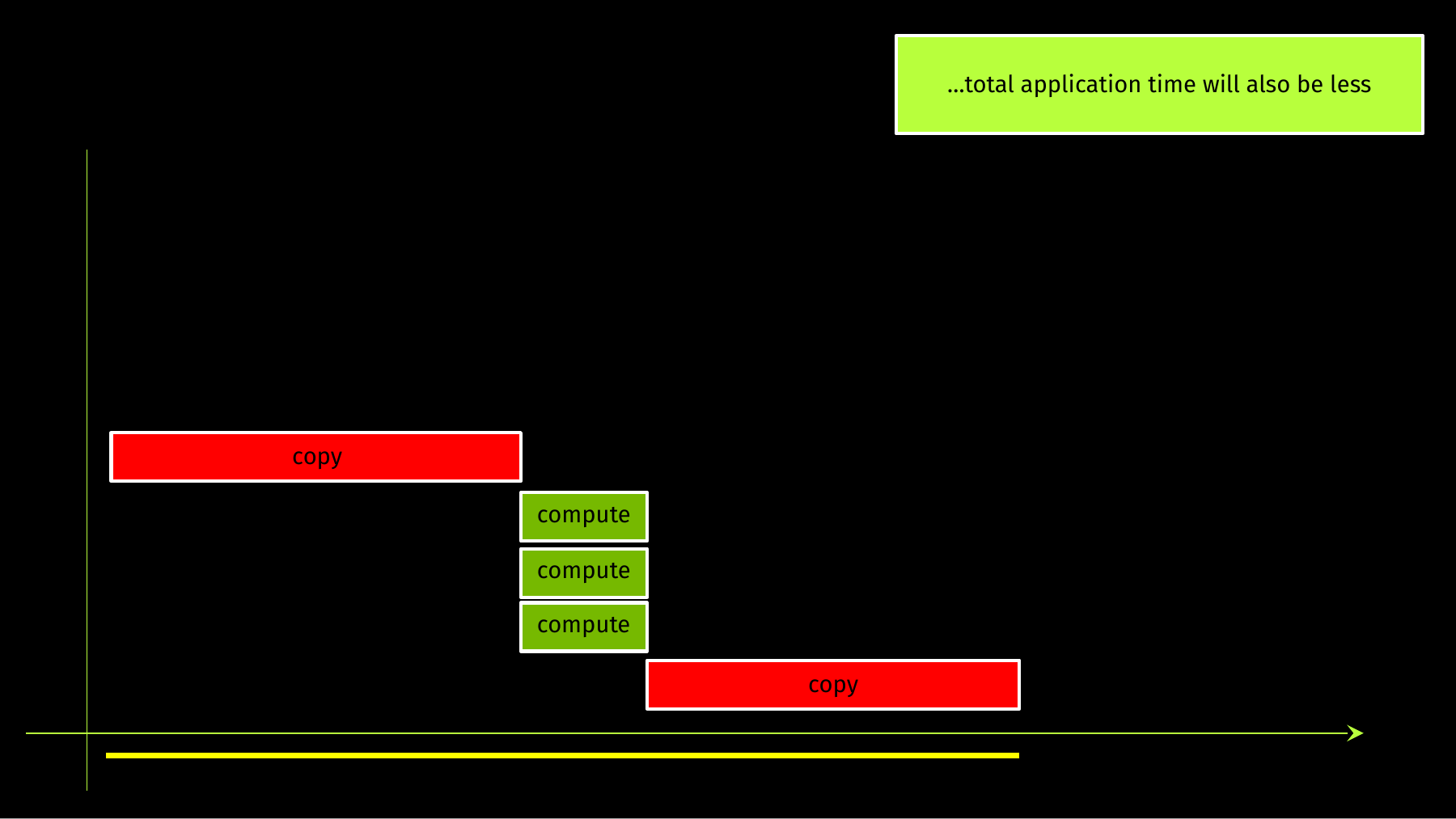

…total application time will also be less

copy

compute

compute

compute

copy